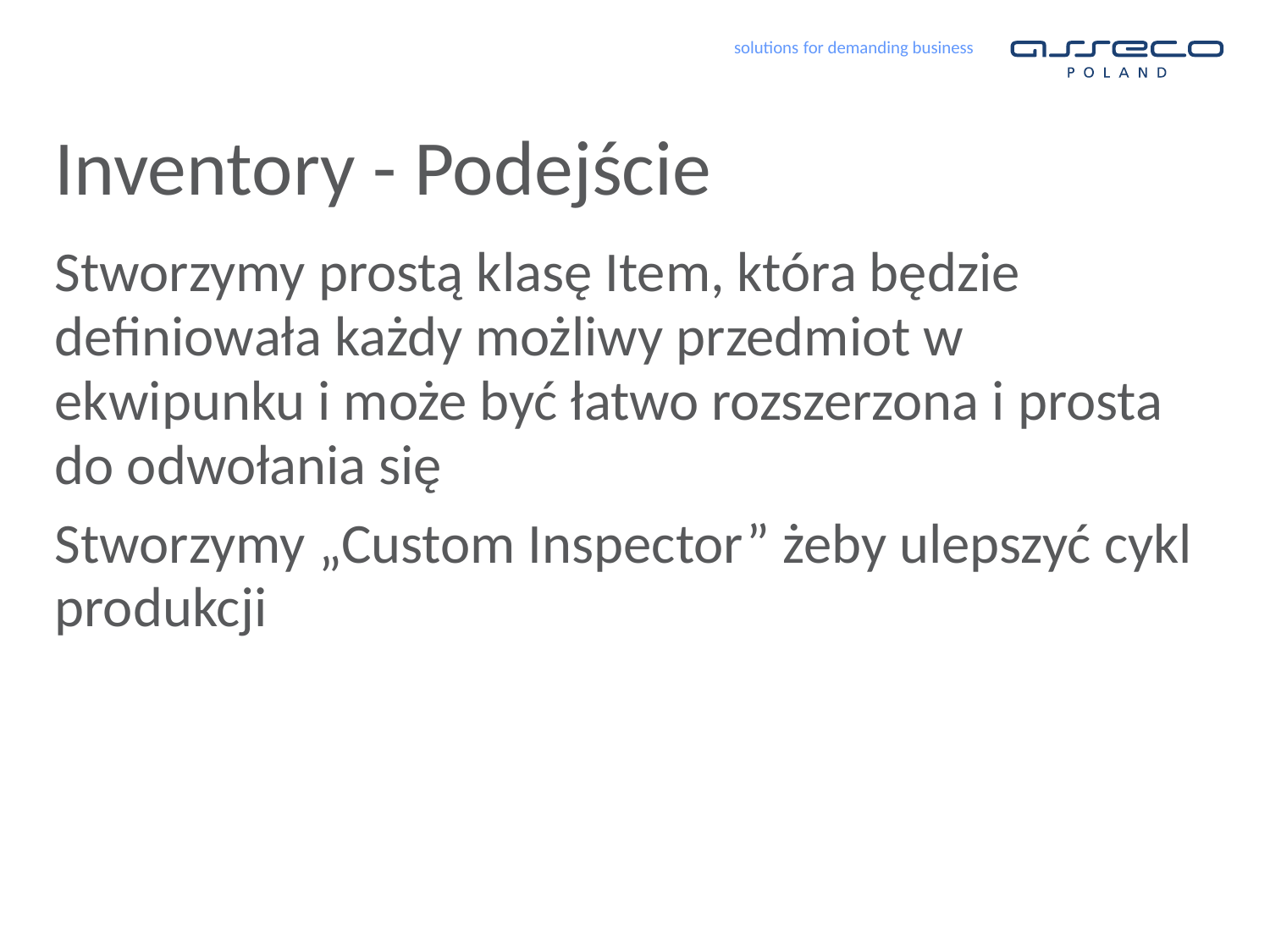

# Inventory - Podejście
Stworzymy prostą klasę Item, która będzie definiowała każdy możliwy przedmiot w ekwipunku i może być łatwo rozszerzona i prosta do odwołania się
Stworzymy „Custom Inspector” żeby ulepszyć cykl produkcji